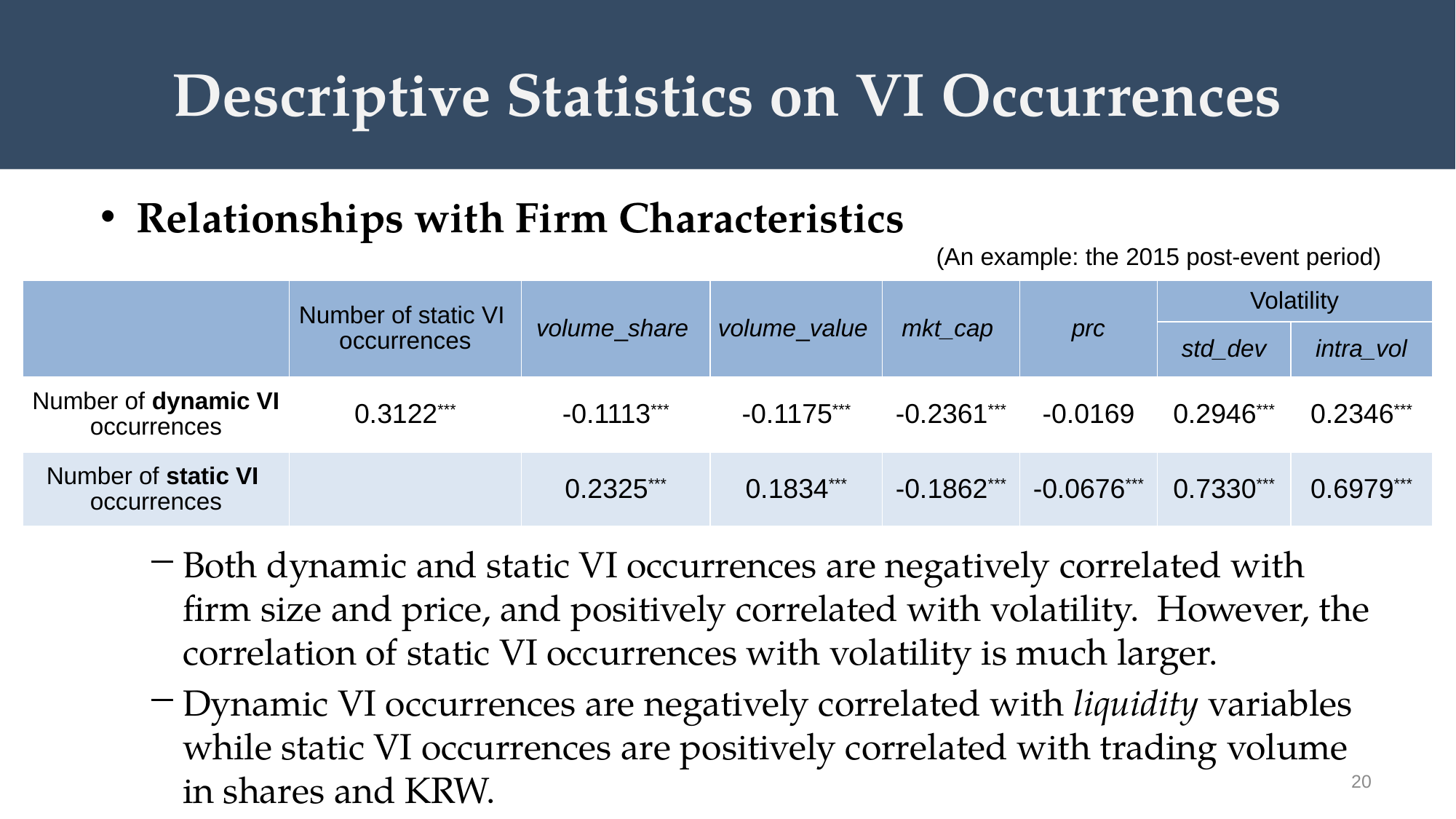

# Descriptive Statistics on VI Occurrences
Relationships with Firm Characteristics
(An example: the 2015 post-event period)

Both dynamic and static VI occurrences are negatively correlated with firm size and price, and positively correlated with volatility.  However, the correlation of static VI occurrences with volatility is much larger.
Dynamic VI occurrences are negatively correlated with liquidity variables while static VI occurrences are positively correlated with trading volume in shares and KRW.
|  | Number of static VI occurrences | volume\_share | volume\_value | mkt\_cap | prc | Volatility |  |
| --- | --- | --- | --- | --- | --- | --- | --- |
|  |  |  |  |  |  | std\_dev | intra\_vol |
| Number of dynamic VI occurrences | 0.3122\*\*\* | -0.1113\*\*\* | -0.1175\*\*\* | -0.2361\*\*\* | -0.0169 | 0.2946\*\*\* | 0.2346\*\*\* |
| Number of static VI occurrences |  | 0.2325\*\*\* | 0.1834\*\*\* | -0.1862\*\*\* | -0.0676\*\*\* | 0.7330\*\*\* | 0.6979\*\*\* |
20